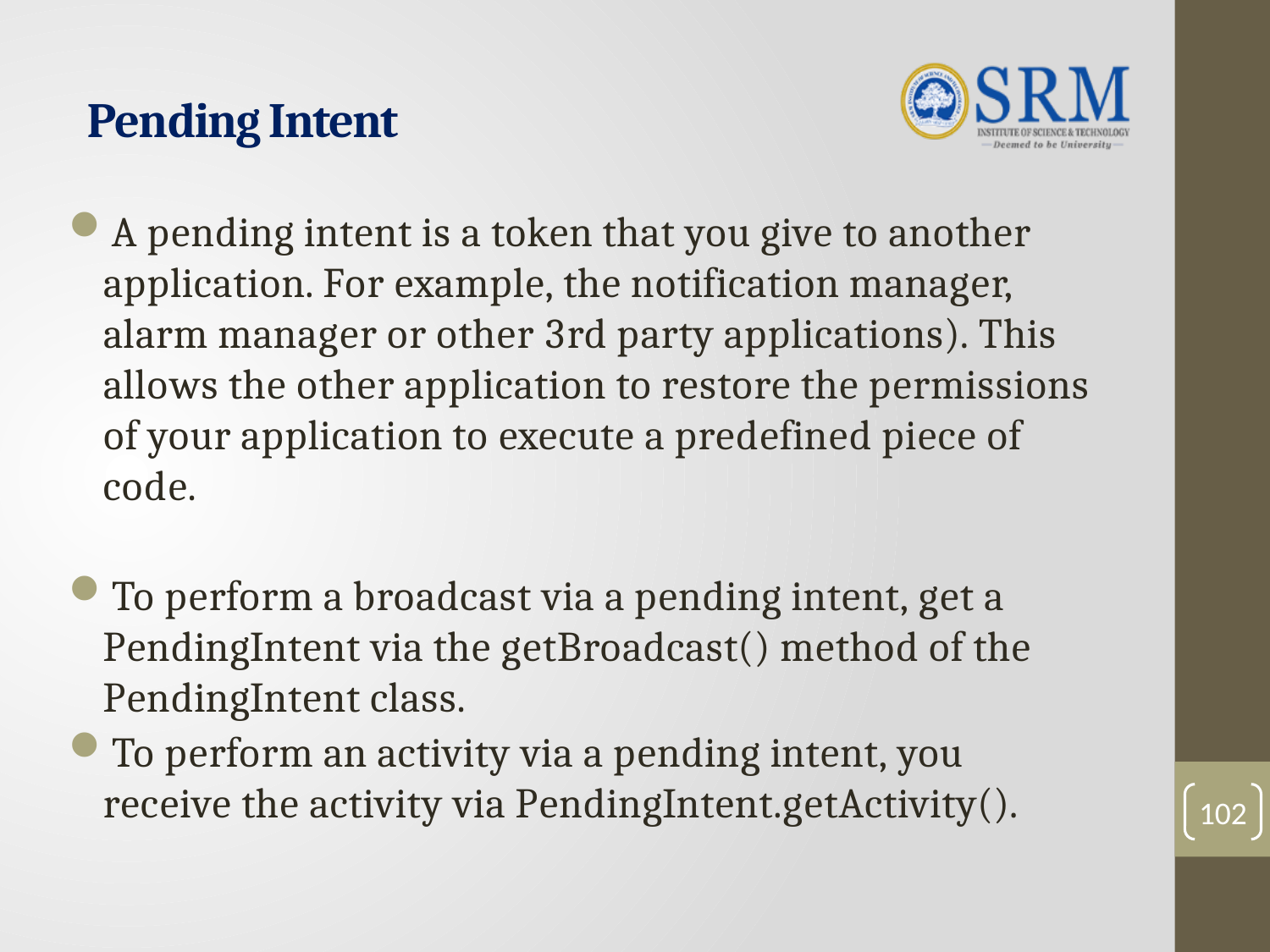

# Pending Intent
A pending intent is a token that you give to another application. For example, the notification manager, alarm manager or other 3rd party applications). This allows the other application to restore the permissions of your application to execute a predefined piece of code.

To perform a broadcast via a pending intent, get a PendingIntent via the getBroadcast() method of the PendingIntent class.
To perform an activity via a pending intent, you receive the activity via PendingIntent.getActivity().
102